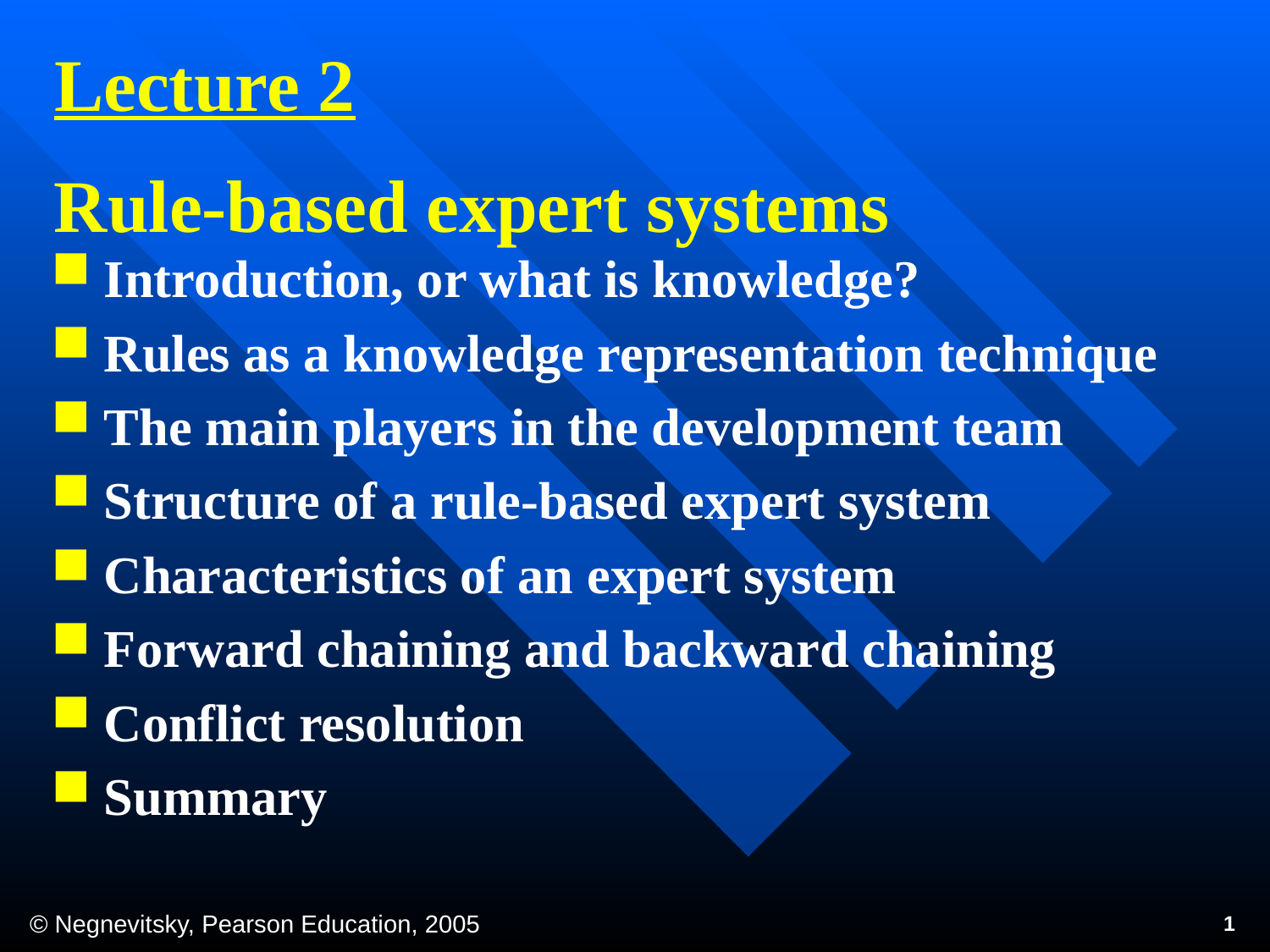

Lecture 2
Rule-based expert systems
Introduction, or what is knowledge?
Rules as a knowledge representation technique
The main players in the development team
Structure of a rule-based expert system
Characteristics of an expert system
Forward chaining and backward chaining
Conflict resolution
Summary